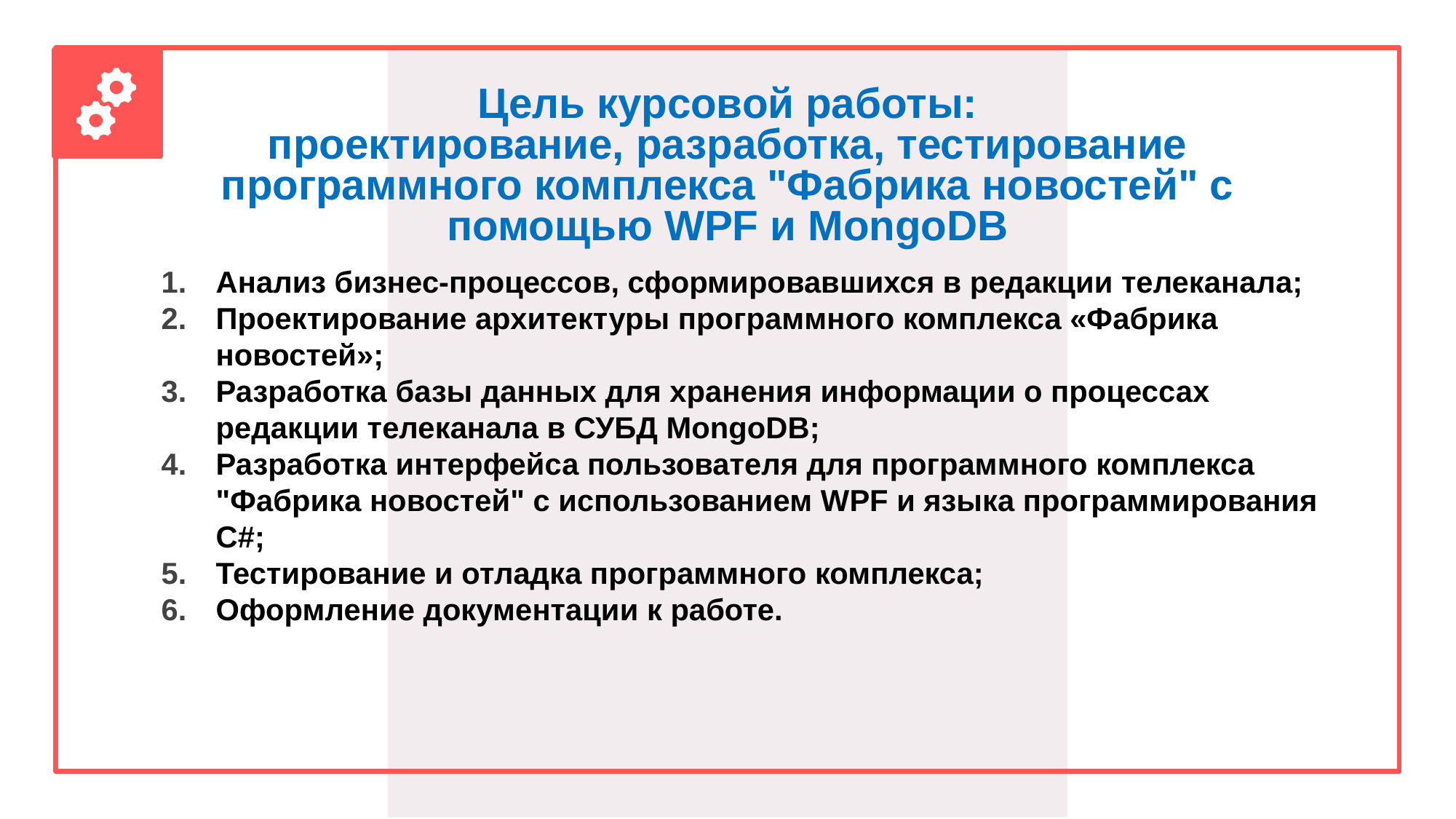

# Цель курсовой работы: проектирование, разработка, тестирование программного комплекса "Фабрика новостей" с помощью WPF и MongoDB

Анализ бизнес-процессов, сформировавшихся в редакции телеканала;
Проектирование архитектуры программного комплекса «Фабрика новостей»;
Разработка базы данных для хранения информации о процессах редакции телеканала в СУБД MongoDB;
Разработка интерфейса пользователя для программного комплекса "Фабрика новостей" с использованием WPF и языка программирования C#;
Тестирование и отладка программного комплекса;
Оформление документации к работе.